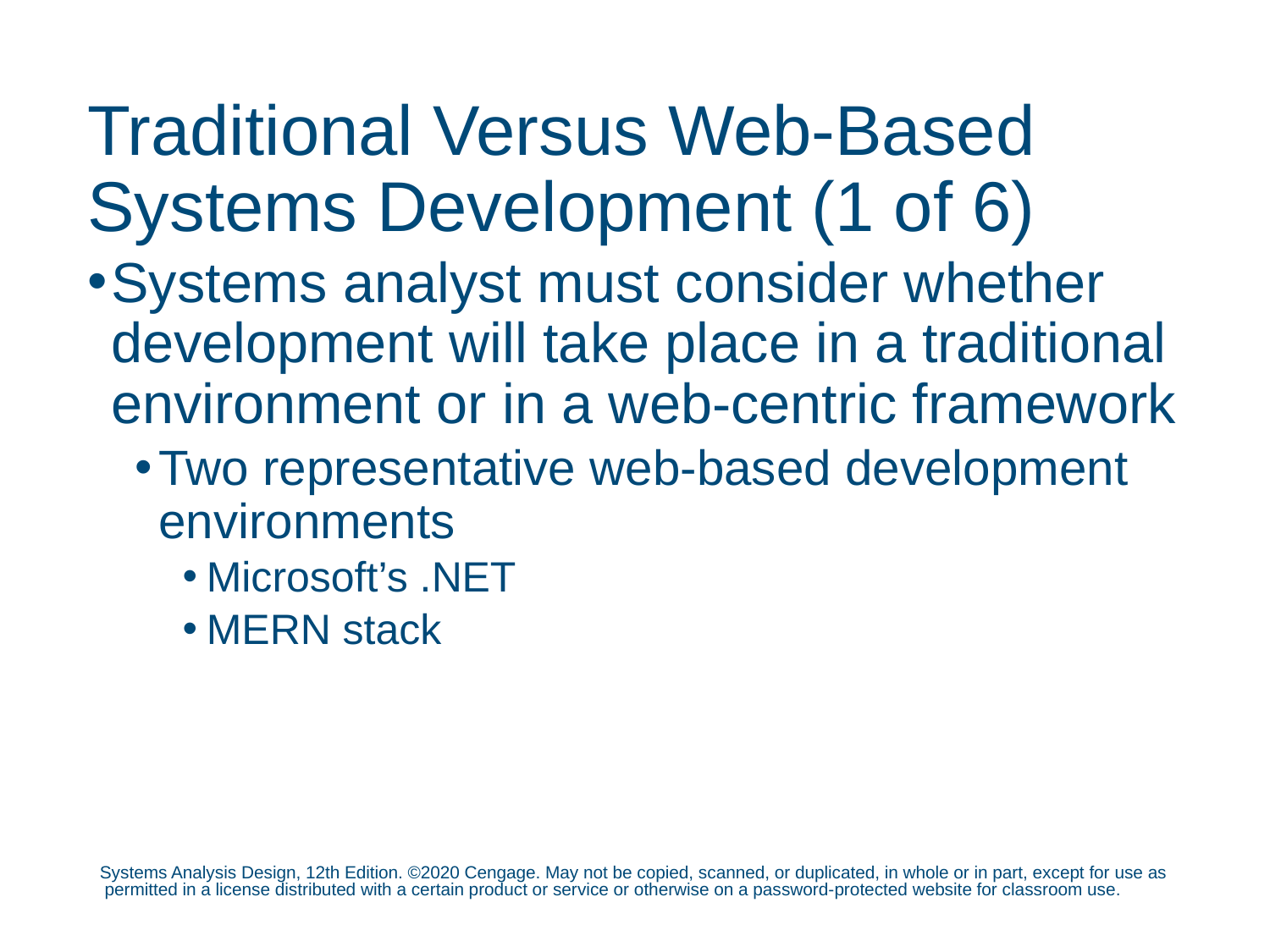

# Traditional Versus Web-Based Systems Development (1 of 6)
Systems analyst must consider whether development will take place in a traditional environment or in a web-centric framework
Two representative web-based development environments
Microsoft’s .NET
MERN stack
Systems Analysis Design, 12th Edition. ©2020 Cengage. May not be copied, scanned, or duplicated, in whole or in part, except for use as permitted in a license distributed with a certain product or service or otherwise on a password-protected website for classroom use.